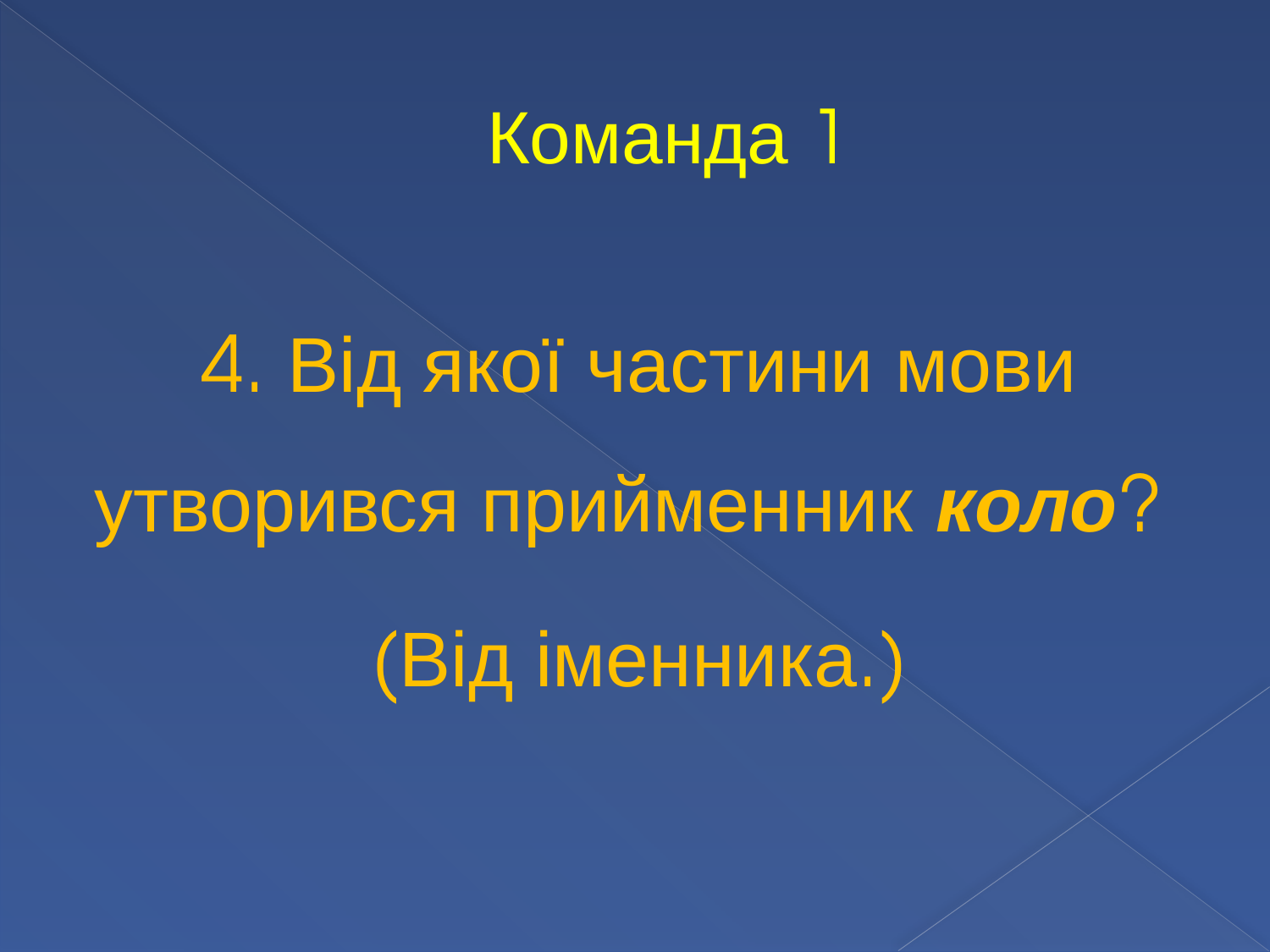

# Команда 1
4. Від якої частини мови утворився прийменник коло?
(Від іменника.)